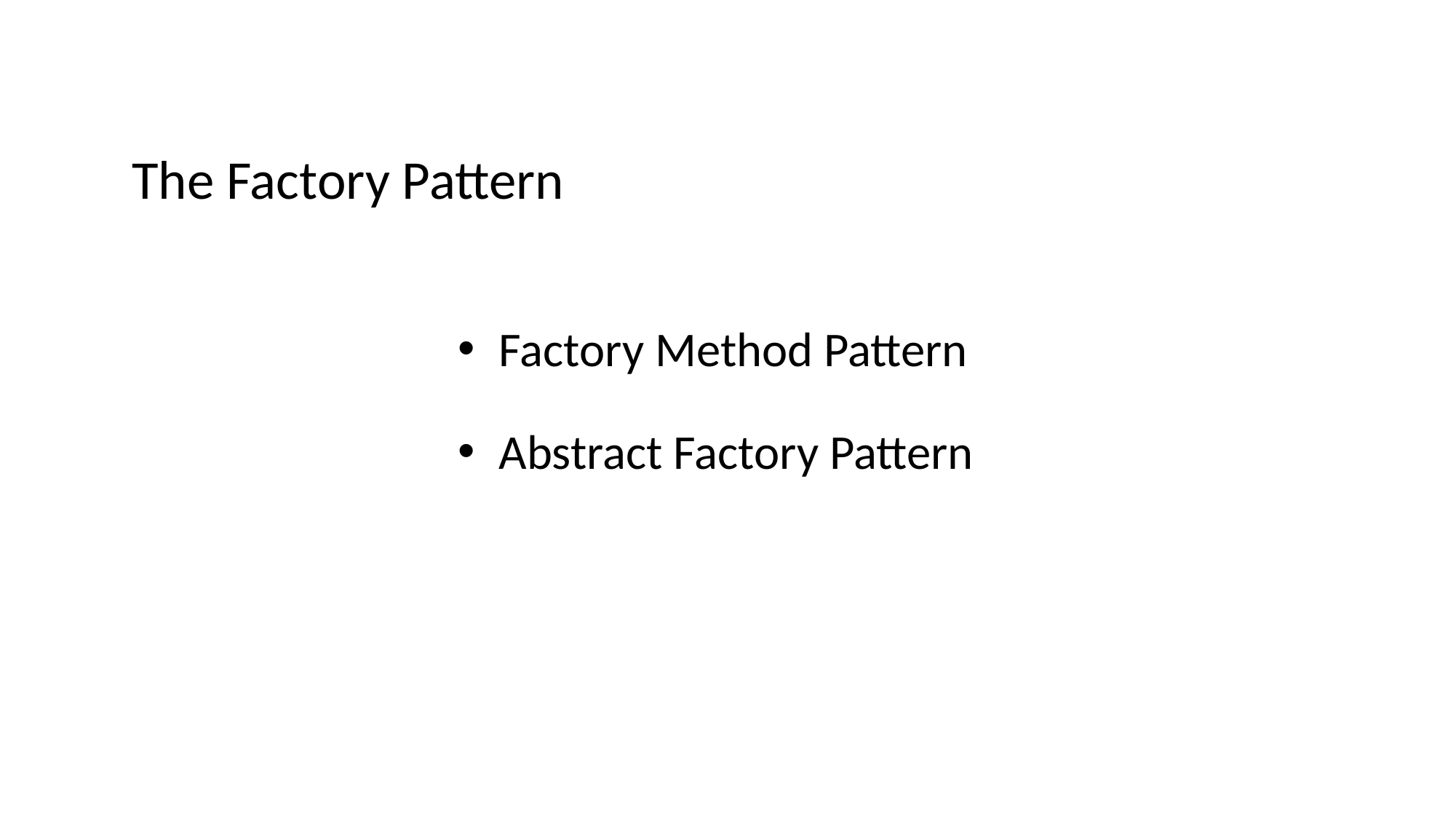

# The Factory Pattern
Factory Method Pattern
Abstract Factory Pattern